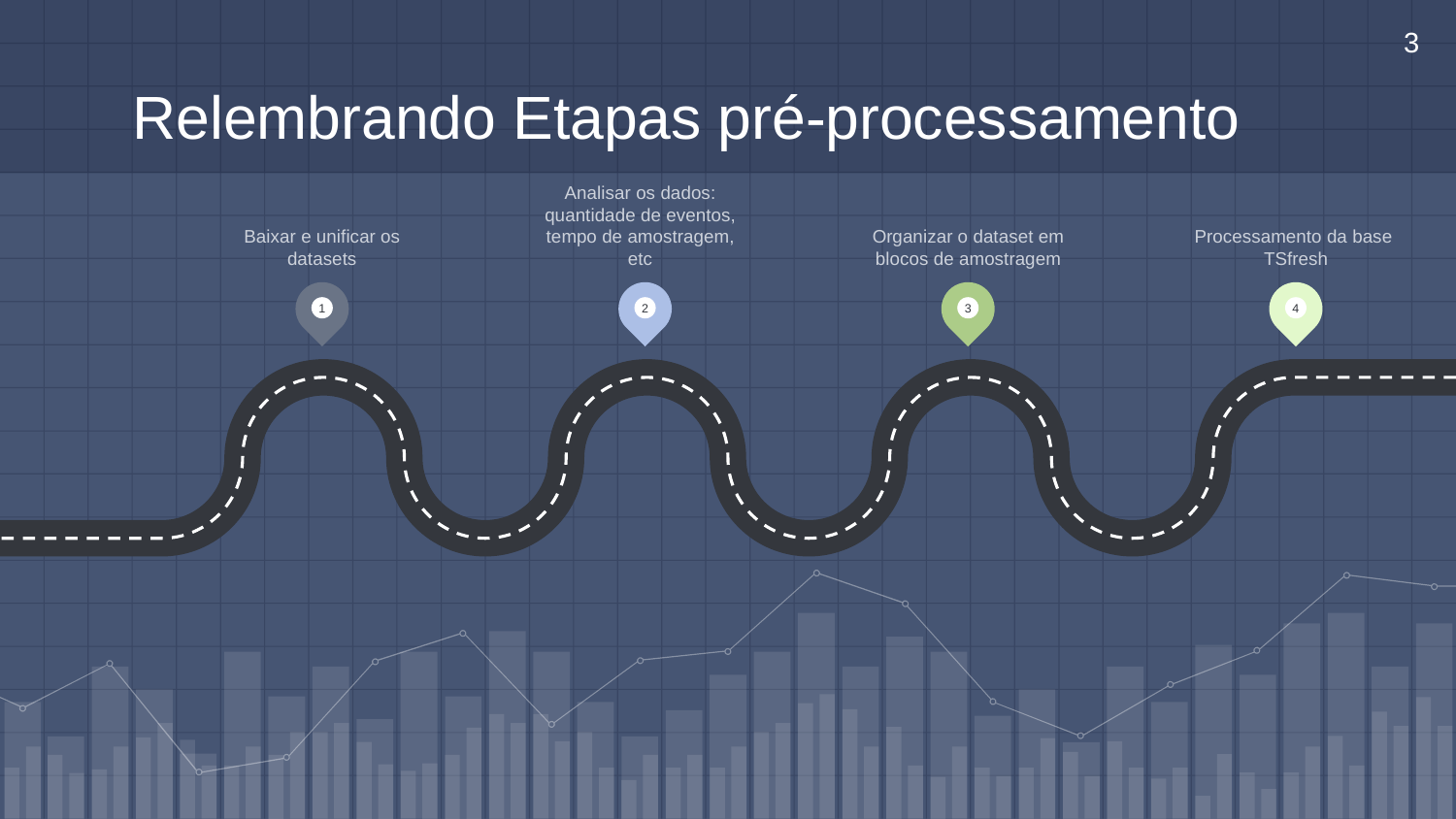

3
# Relembrando Etapas pré-processamento
Baixar e unificar os datasets
Analisar os dados:
quantidade de eventos, tempo de amostragem, etc
Organizar o dataset em blocos de amostragem
Processamento da base
TSfresh

1

2

3

4